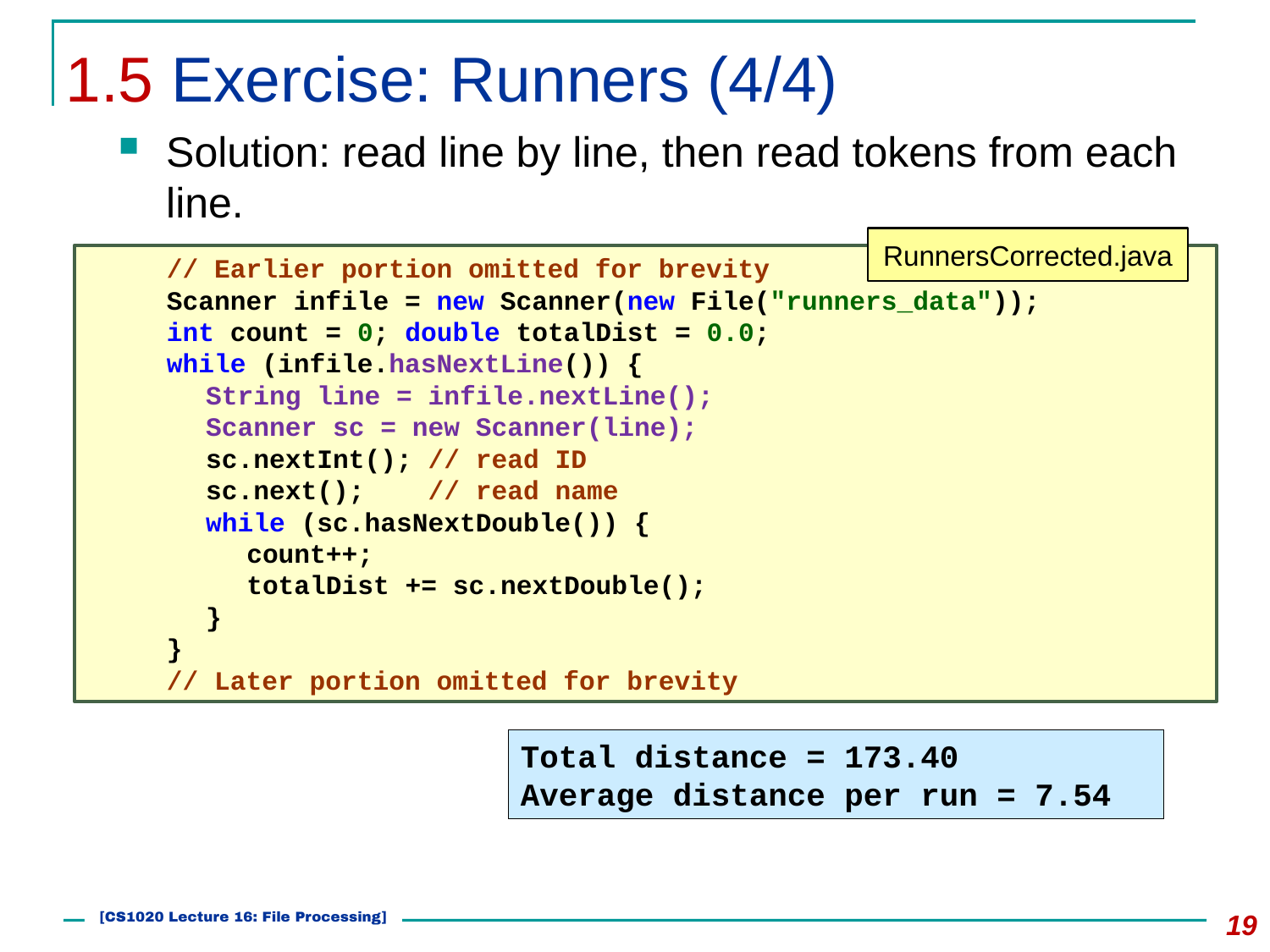

# 1.5 Exercise: Runners (4/4)
Solution: read line by line, then read tokens from each line.
RunnersCorrected.java
		// Earlier portion omitted for brevity
		Scanner infile = new Scanner(new File("runners_data"));
		int count = 0; double totalDist = 0.0;
		while (infile.hasNextLine()) {
			String line = infile.nextLine();
			Scanner sc = new Scanner(line);
			sc.nextInt(); // read ID
			sc.next();    // read name
			while (sc.hasNextDouble()) {
				count++;
				totalDist += sc.nextDouble();
			}
		}
		// Later portion omitted for brevity
Total distance = 173.40
Average distance per run = 7.54
19
[CS1020 Lecture 16: File Processing]